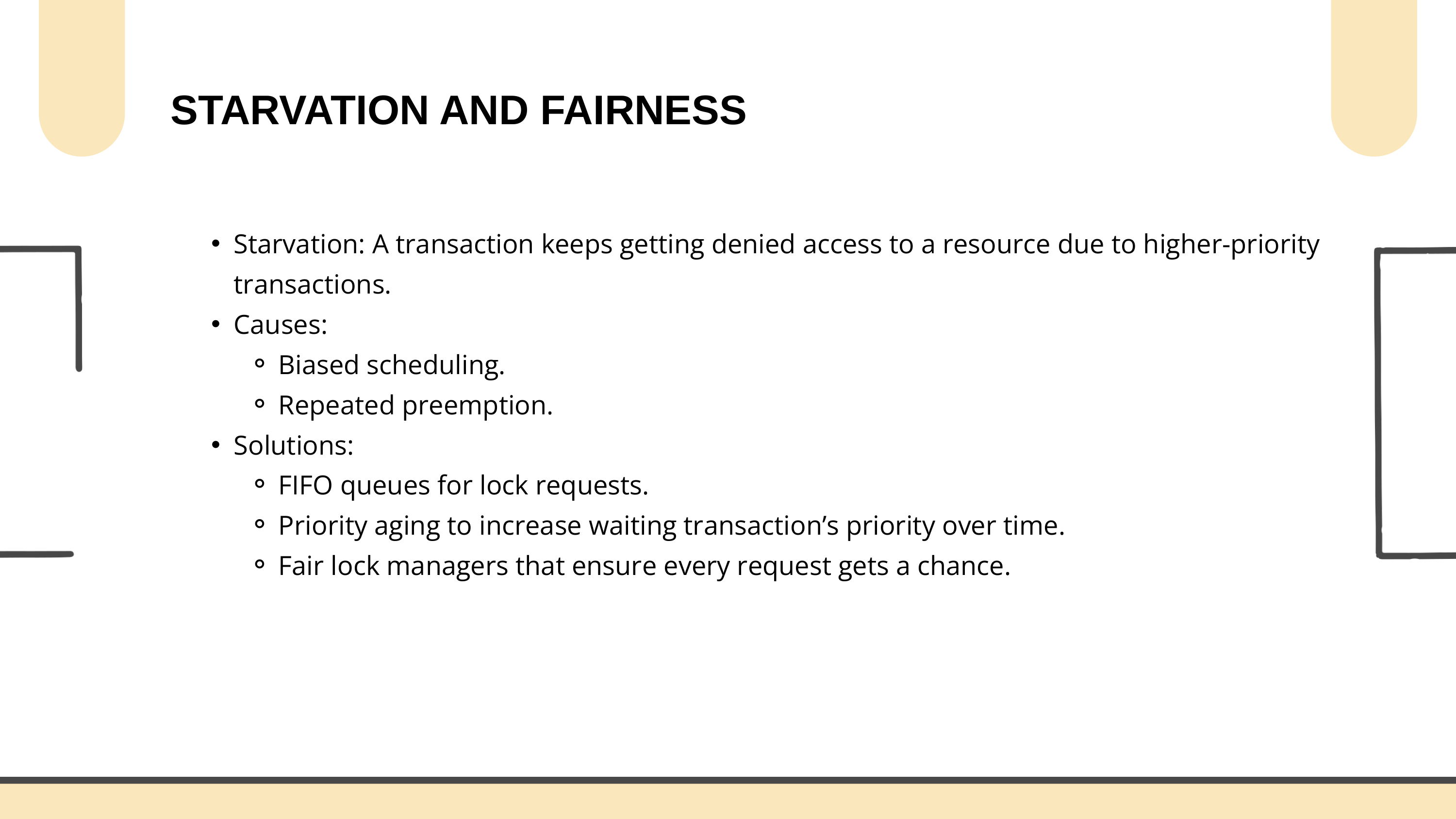

STARVATION AND FAIRNESS
Starvation: A transaction keeps getting denied access to a resource due to higher-priority transactions.
Causes:
Biased scheduling.
Repeated preemption.
Solutions:
FIFO queues for lock requests.
Priority aging to increase waiting transaction’s priority over time.
Fair lock managers that ensure every request gets a chance.